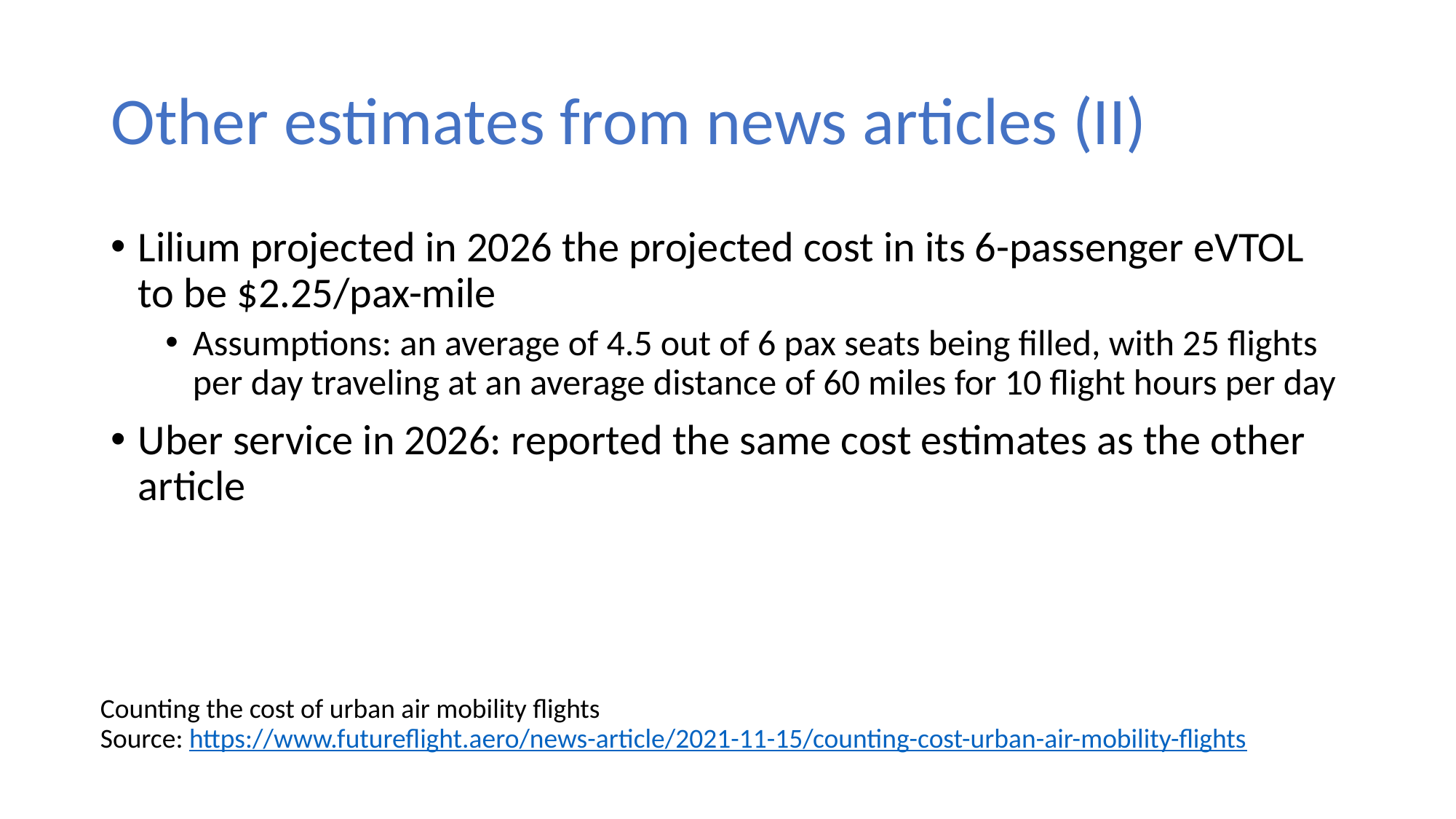

# Other estimates from news articles (II)
Lilium projected in 2026 the projected cost in its 6-passenger eVTOL to be $2.25/pax-mile
Assumptions: an average of 4.5 out of 6 pax seats being filled, with 25 flights per day traveling at an average distance of 60 miles for 10 flight hours per day
Uber service in 2026: reported the same cost estimates as the other article
Counting the cost of urban air mobility flights
Source: https://www.futureflight.aero/news-article/2021-11-15/counting-cost-urban-air-mobility-flights